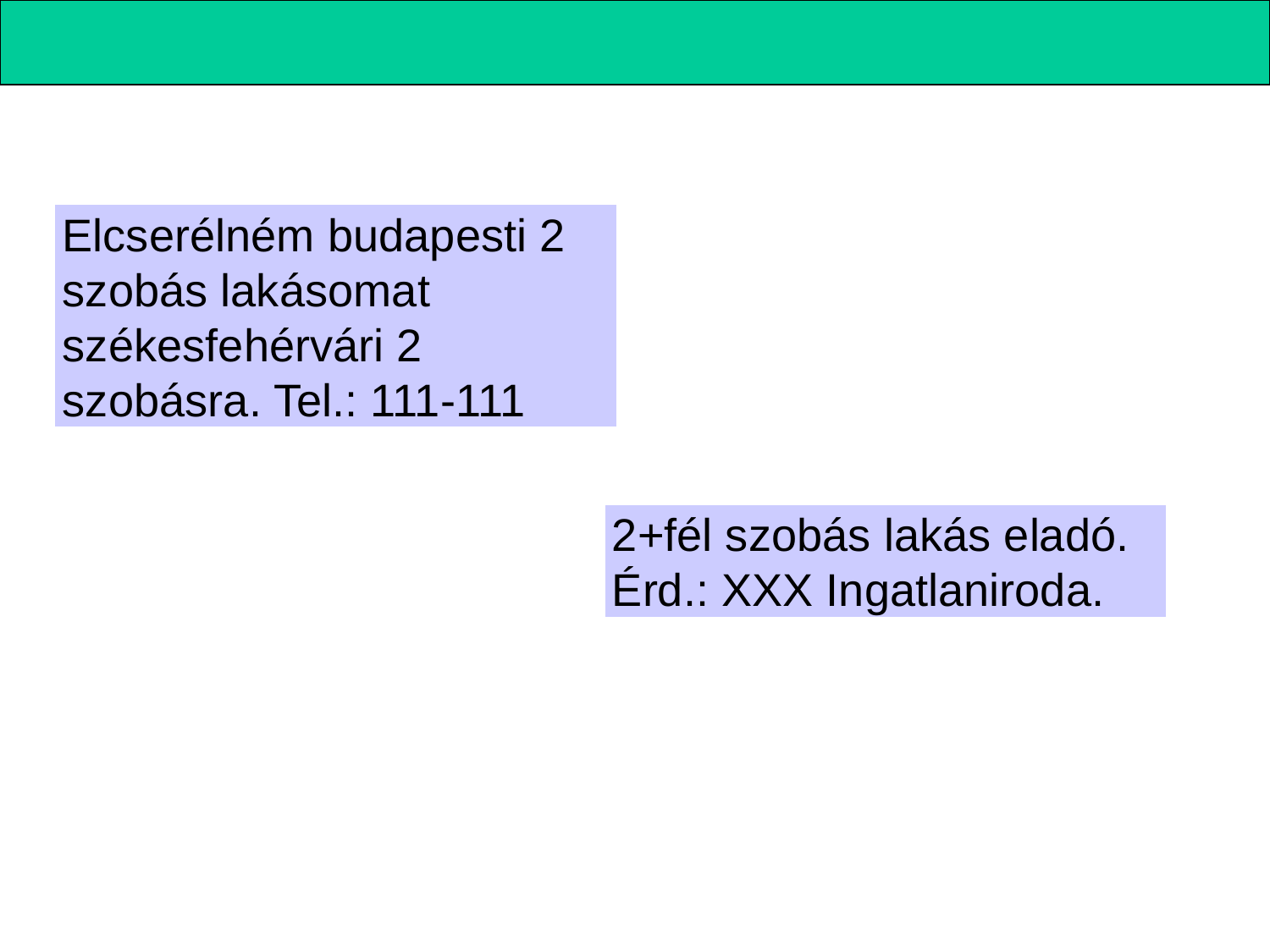

Elcserélném budapesti 2 szobás lakásomat székesfehérvári 2 szobásra. Tel.: 111-111

2+fél szobás lakás eladó. Érd.: XXX Ingatlaniroda.